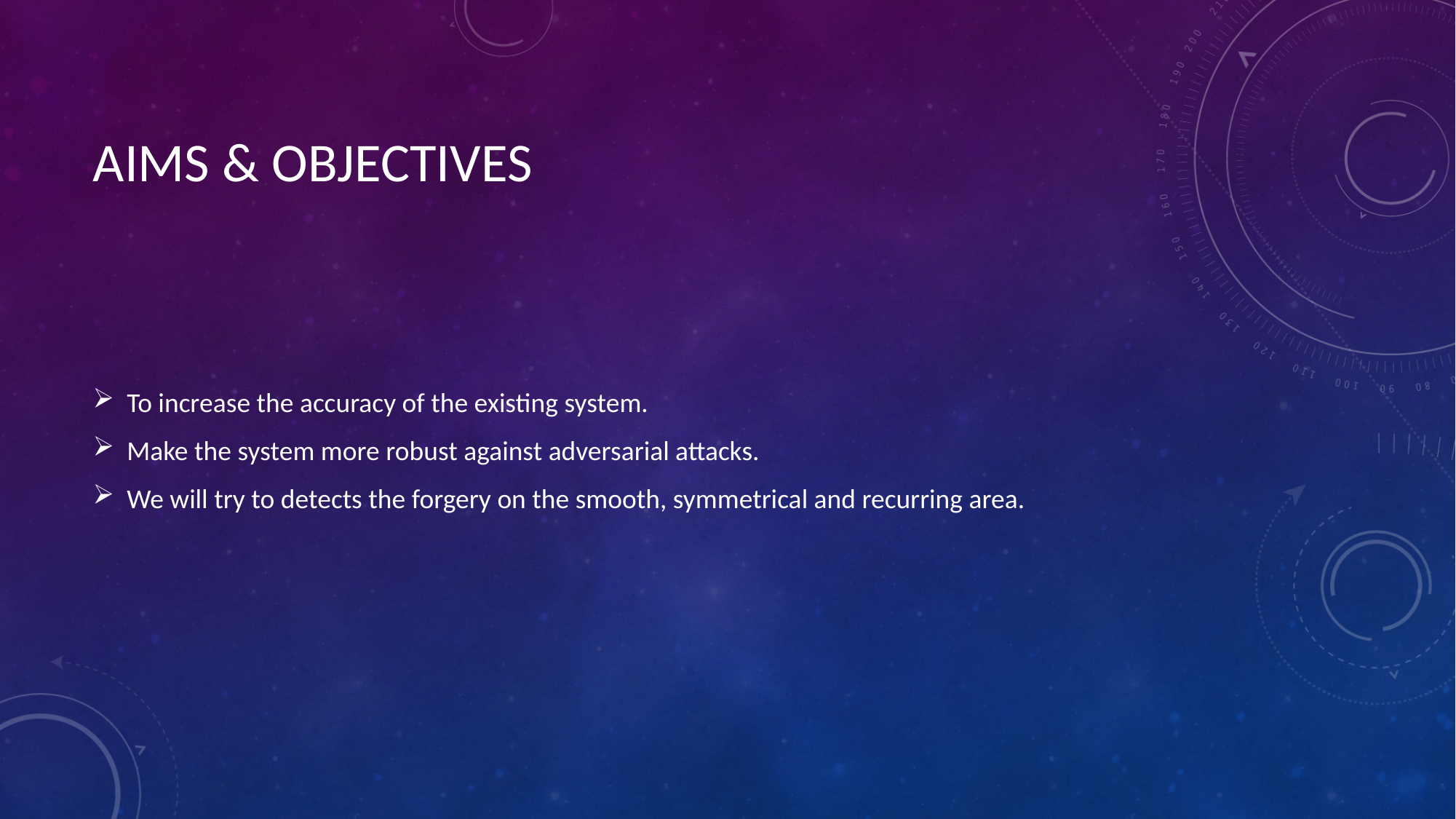

# Aims & objectives
To increase the accuracy of the existing system.
Make the system more robust against adversarial attacks.
We will try to detects the forgery on the smooth, symmetrical and recurring area.